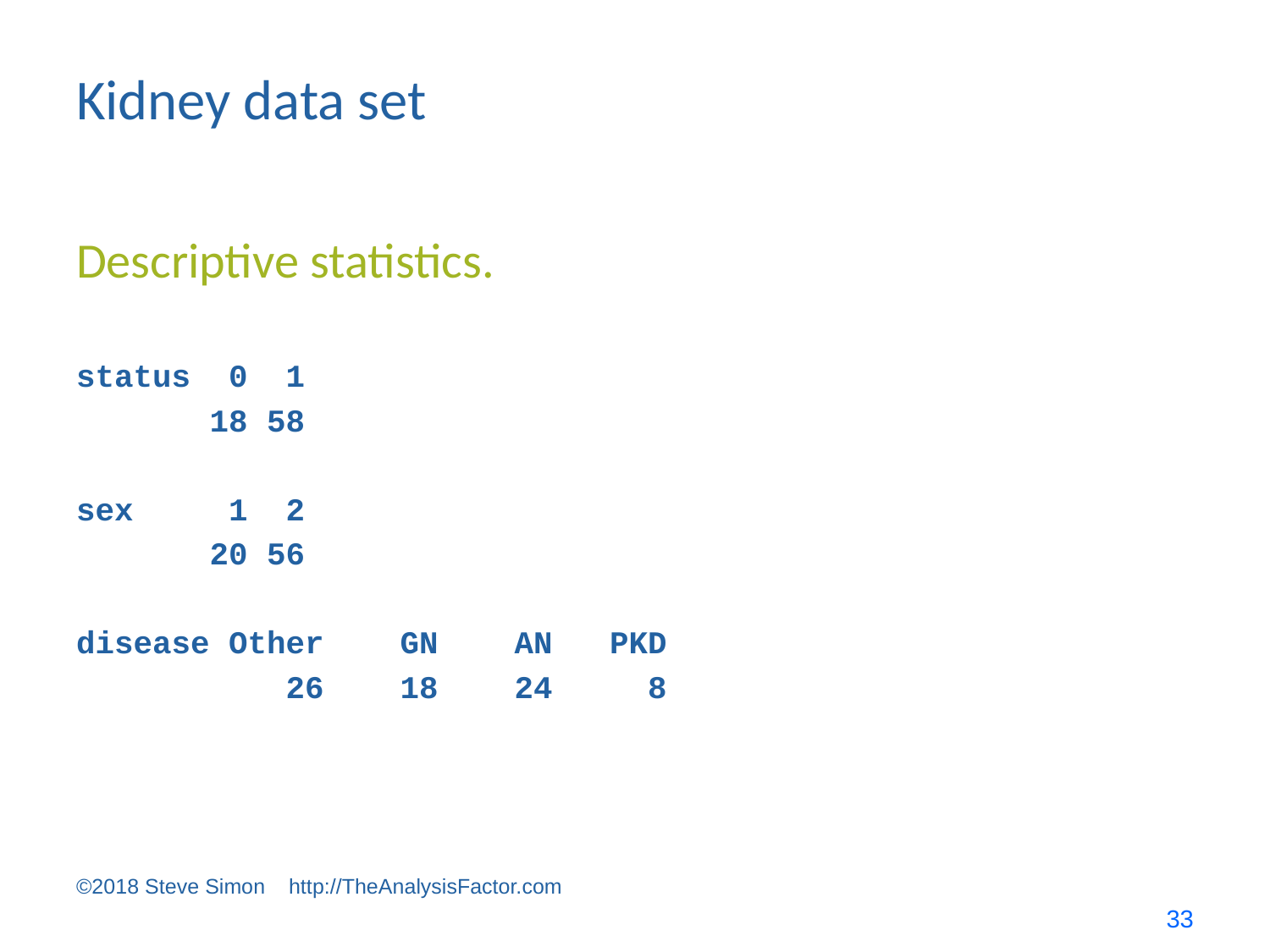

# Kidney data set
Descriptive statistics.
status  0  1
       18 58

sex     1  2
       20 56

disease Other    GN    AN   PKD
           26    18    24     8
©2018 Steve Simon    http://TheAnalysisFactor.com

33